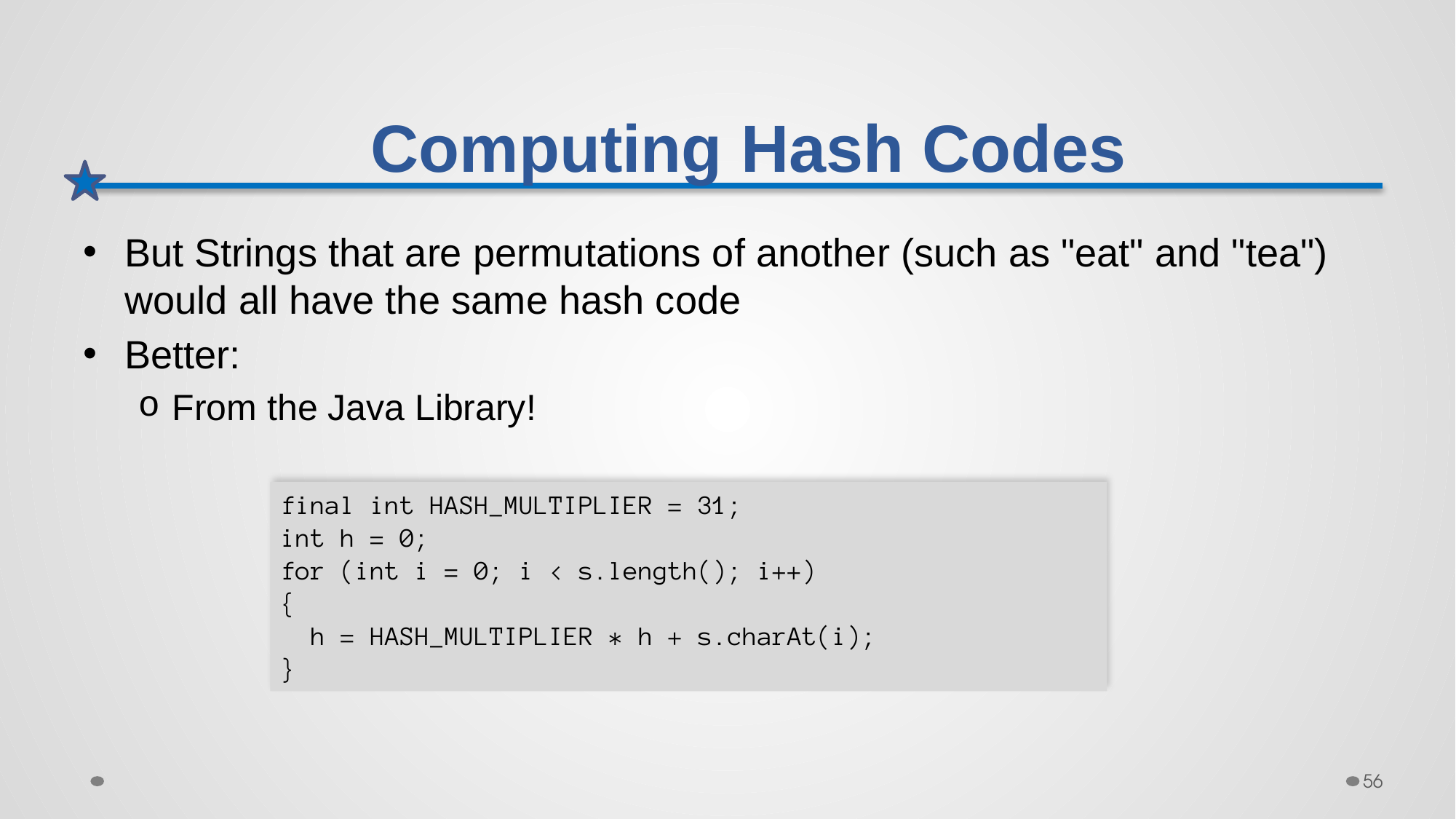

# Computing Hash Codes
But Strings that are permutations of another (such as "eat" and "tea") would all have the same hash code
Better:
From the Java Library!
final int HASH_MULTIPLIER = 31;
int h = 0;
for (int i = 0; i < s.length(); i++)
{
  h = HASH_MULTIPLIER * h + s.charAt(i);
}
56